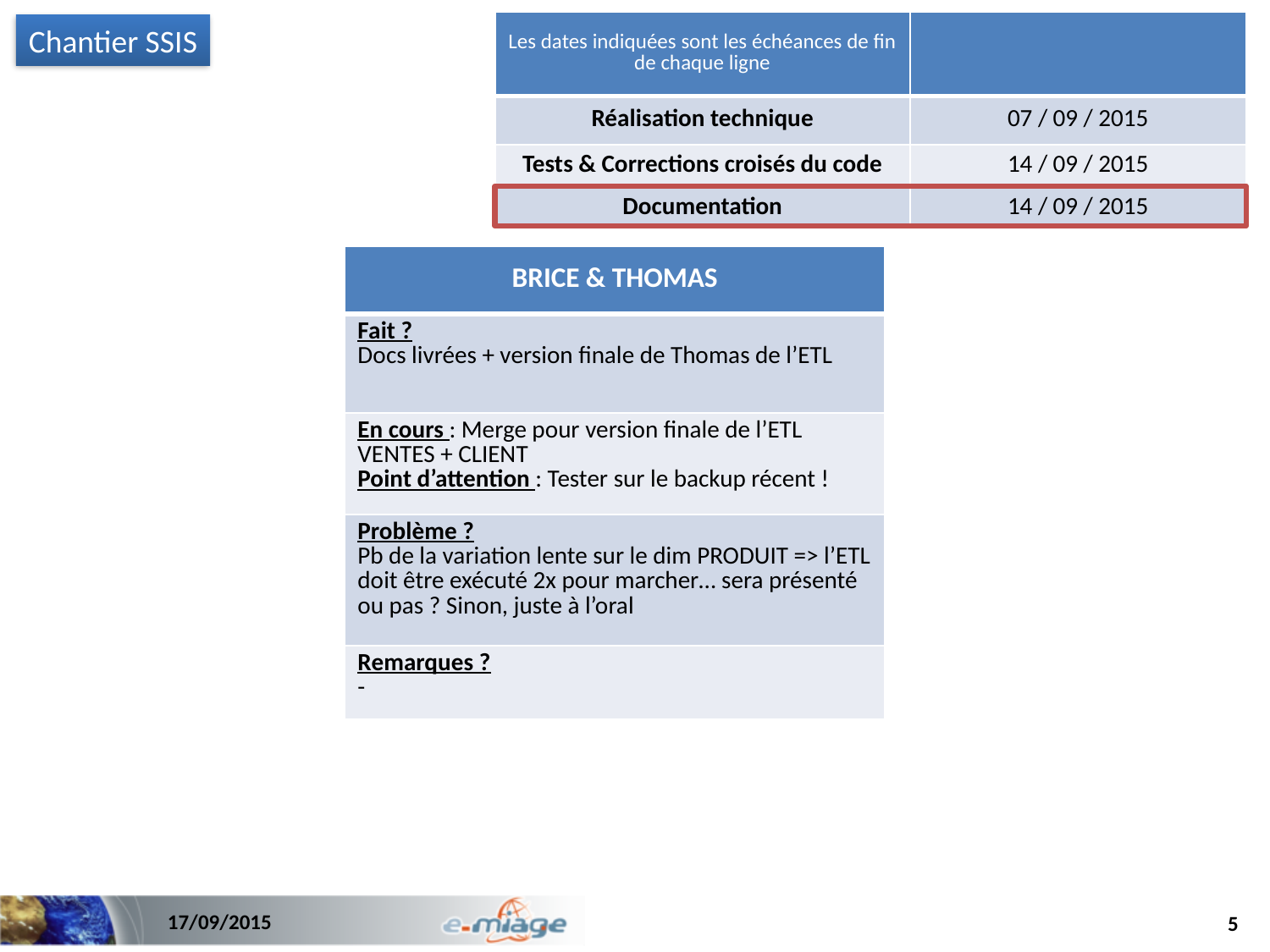

| Les dates indiquées sont les échéances de fin de chaque ligne |  |
| --- | --- |
| Réalisation technique | 07 / 09 / 2015 |
| Tests & Corrections croisés du code | 14 / 09 / 2015 |
| Documentation | 14 / 09 / 2015 |
Chantier SSIS

| BRICE & THOMAS |
| --- |
| Fait ? Docs livrées + version finale de Thomas de l’ETL |
| En cours : Merge pour version finale de l’ETL VENTES + CLIENT Point d’attention : Tester sur le backup récent ! |
| Problème ? Pb de la variation lente sur le dim PRODUIT => l’ETL doit être exécuté 2x pour marcher… sera présenté ou pas ? Sinon, juste à l’oral |
| Remarques ? - |